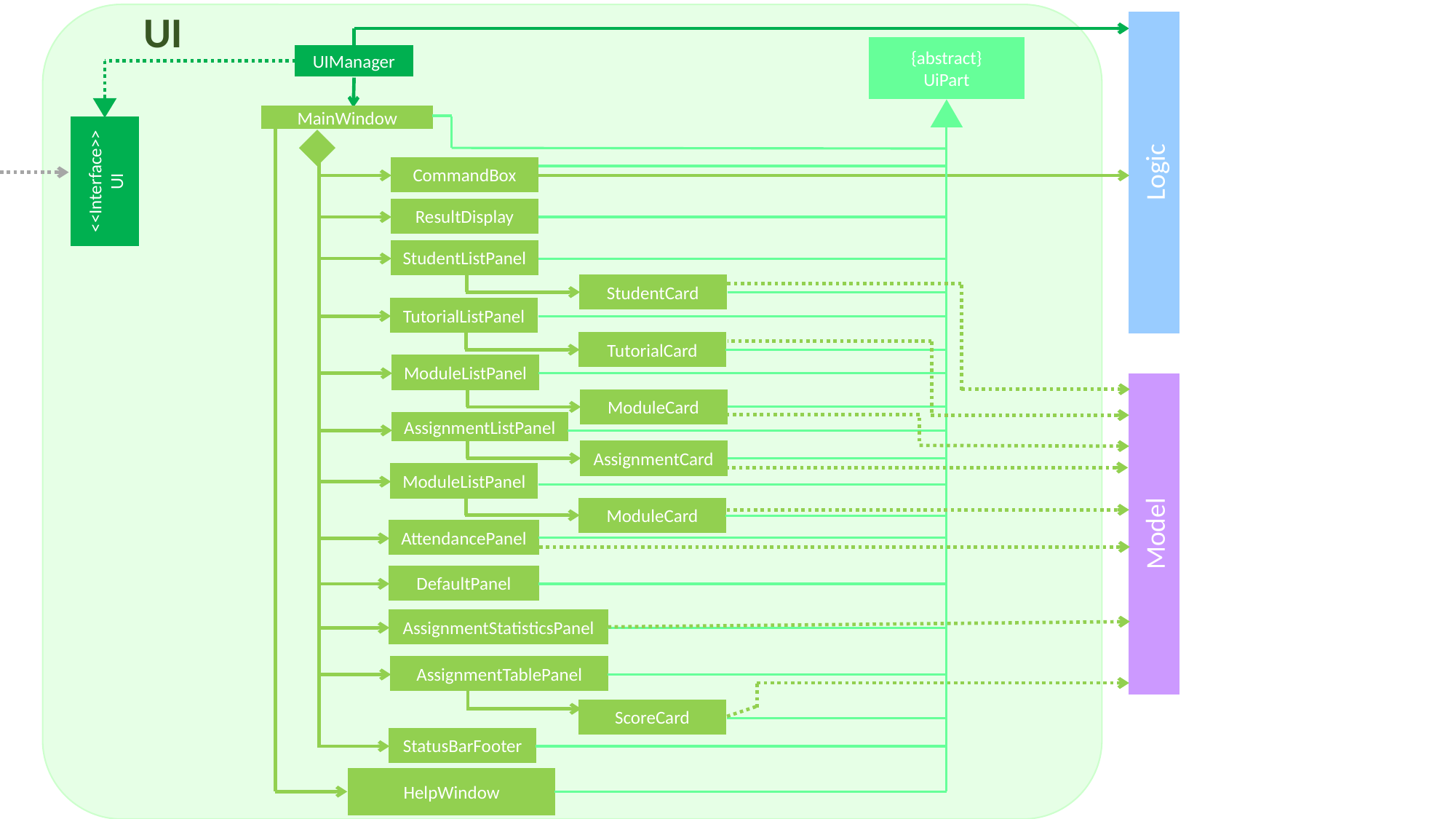

UI

{abstract}
UiPart
UIManager

MainWindow

<<Interface>>
UI
Logic
CommandBox
ResultDisplay
StudentListPanel
StudentCard
TutorialListPanel
TutorialCard
ModuleListPanel
ModuleCard
AssignmentListPanel
AssignmentCard
ModuleListPanel
ModuleCard
Model
AttendancePanel
DefaultPanel
AssignmentStatisticsPanel
AssignmentTablePanel
ScoreCard
StatusBarFooter
HelpWindow